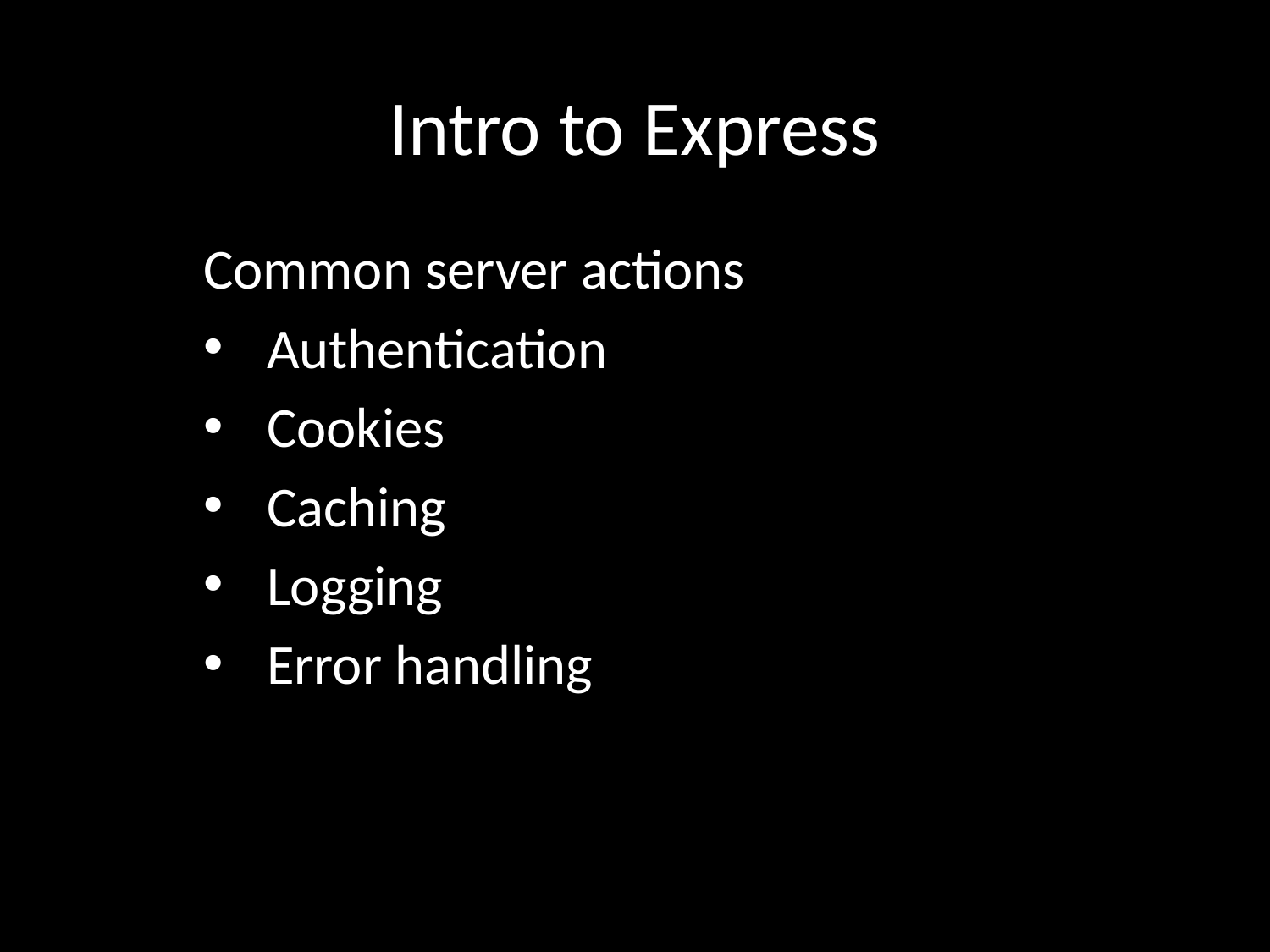

# Intro to Express
Common server actions
Authentication
Cookies
Caching
Logging
Error handling